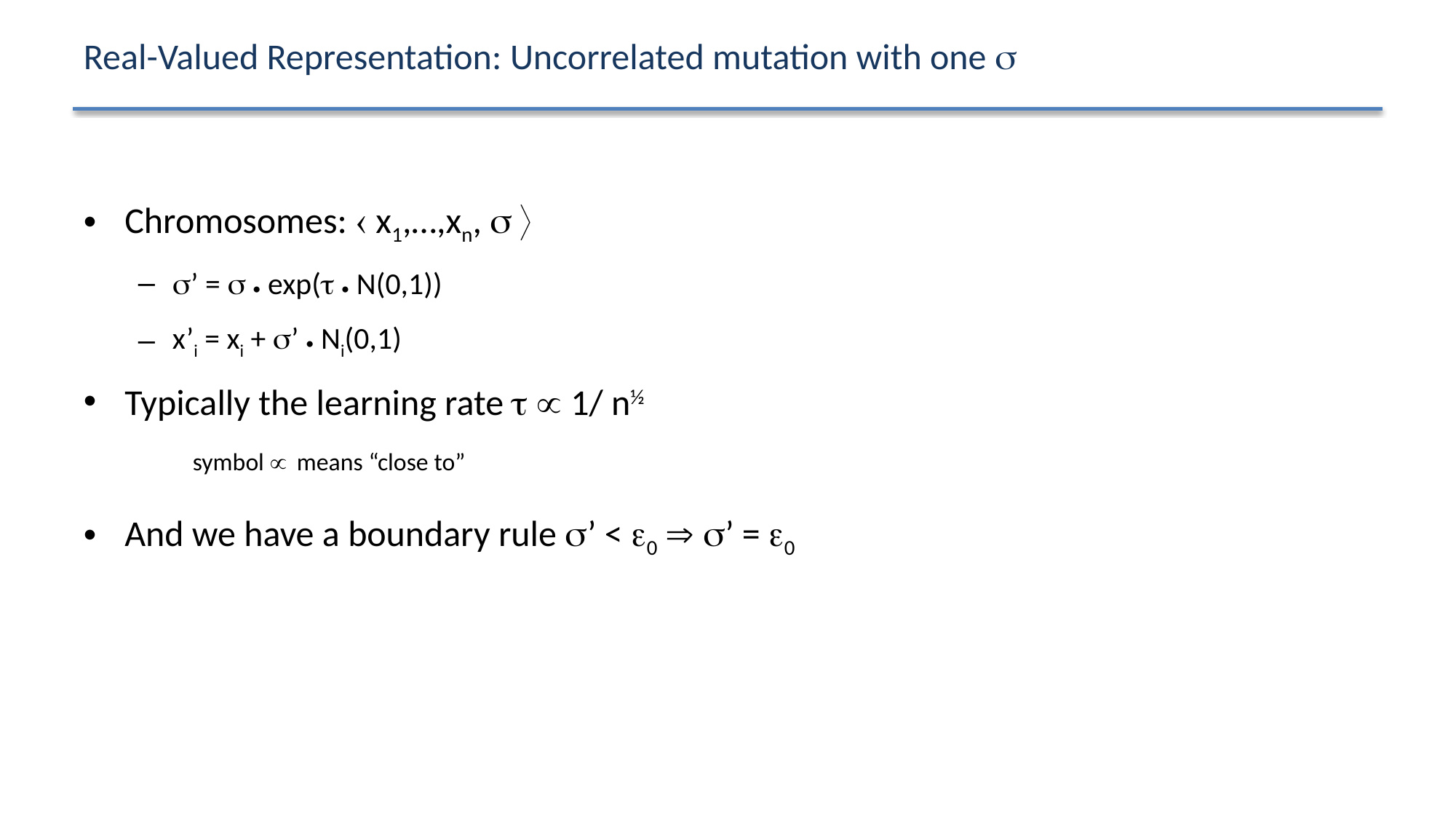

# Real-Valued Representation: Uncorrelated mutation with one σ
Chromosomes: 〈 x1,…,xn, σ 〉
σ’ = σ • exp(τ • N(0,1))
x’i = xi + σ’ • Ni(0,1)
Typically the learning rate τ ∝ 1/ n½
	symbol ∝ means “close to”
And we have a boundary rule σ’ < ε0 ⇒ σ’ = ε0